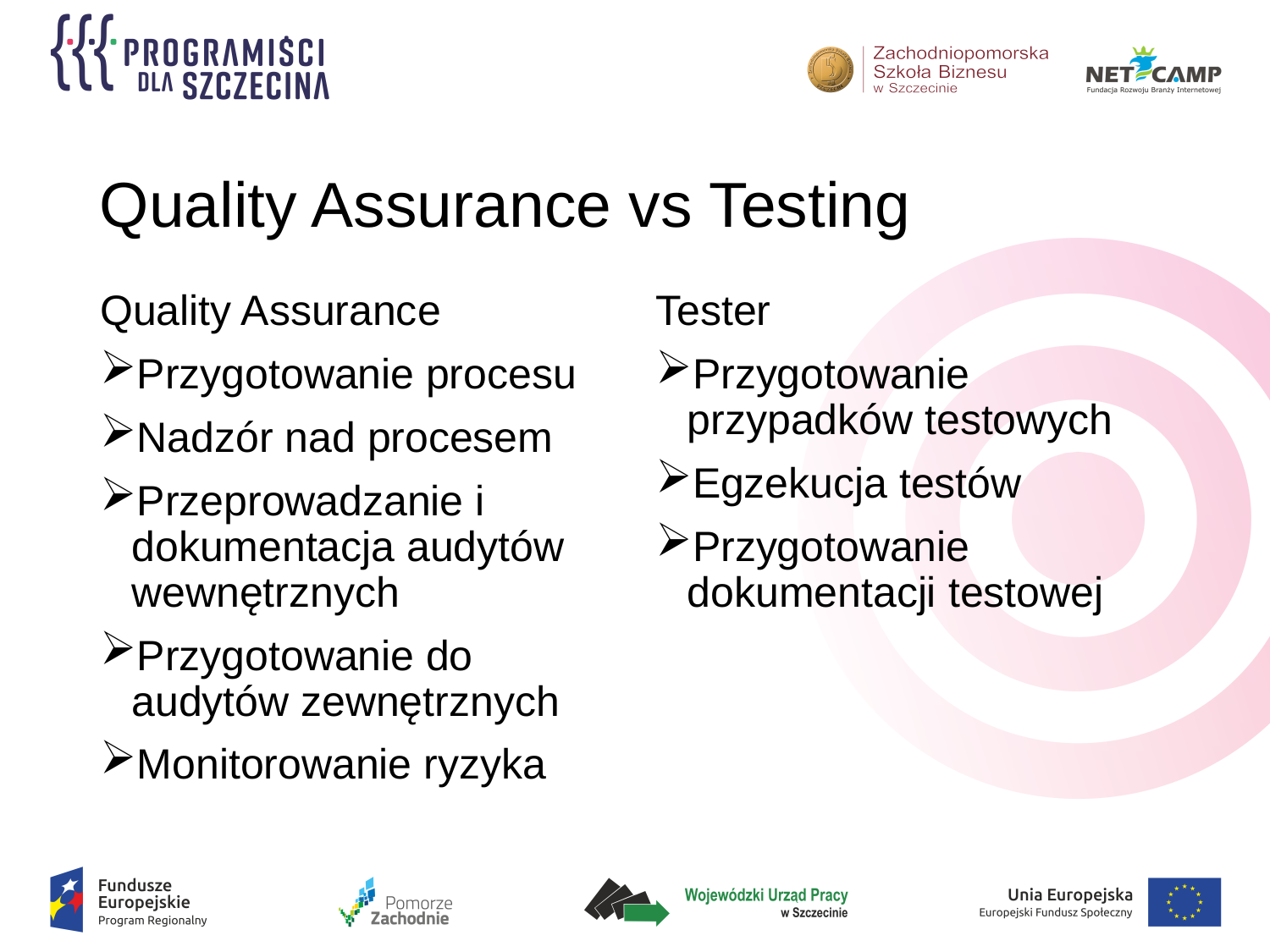

Quality Assurance vs Testing
Quality Assurance
Przygotowanie procesu
Nadzór nad procesem
Przeprowadzanie i dokumentacja audytów wewnętrznych
Przygotowanie do audytów zewnętrznych
Monitorowanie ryzyka
Tester
Przygotowanie przypadków testowych
Egzekucja testów
Przygotowanie dokumentacji testowej